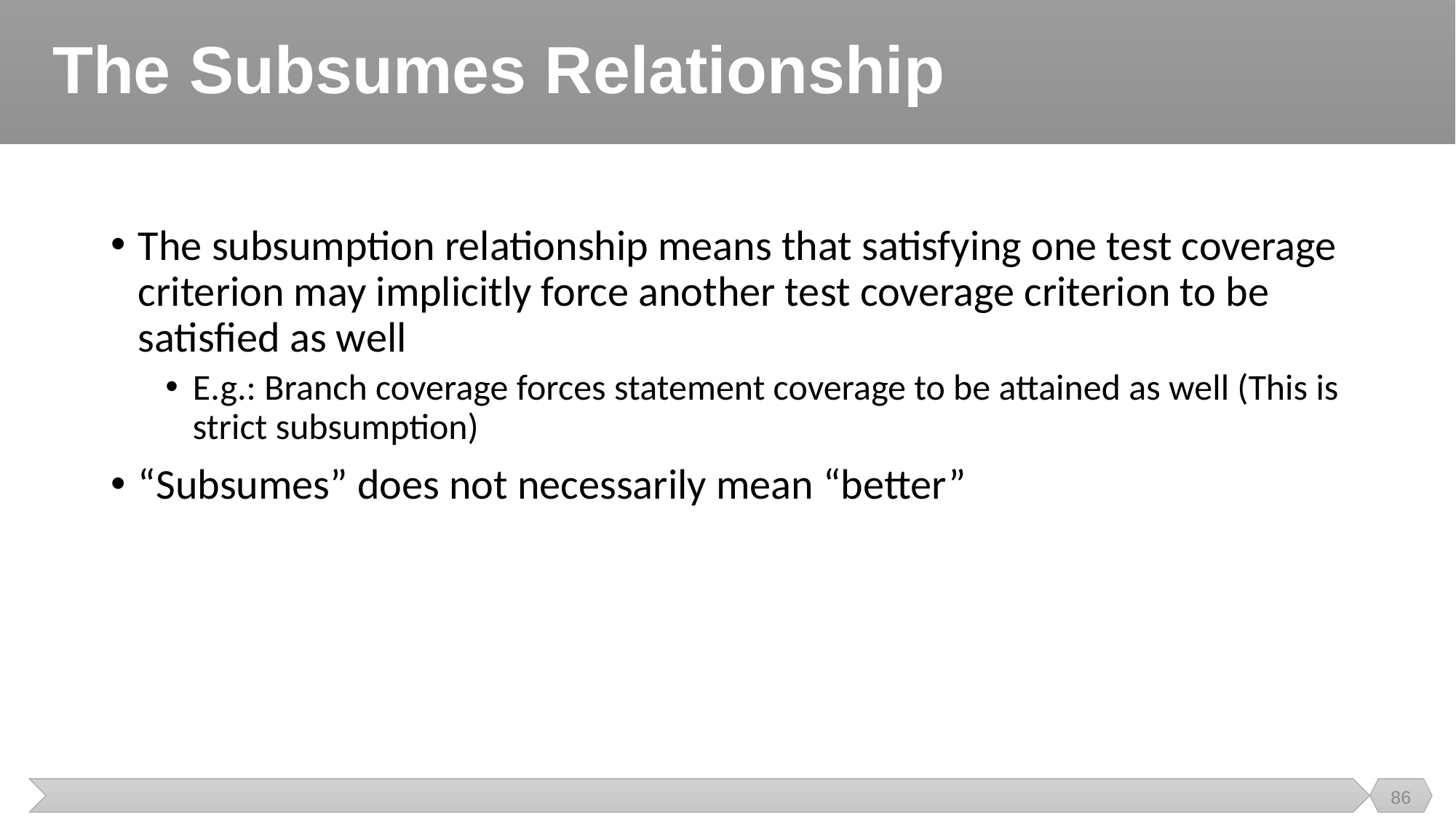

# The Subsumes Relationship
The subsumption relationship means that satisfying one test coverage criterion may implicitly force another test coverage criterion to be satisfied as well
E.g.: Branch coverage forces statement coverage to be attained as well (This is strict subsumption)
“Subsumes” does not necessarily mean “better”
86